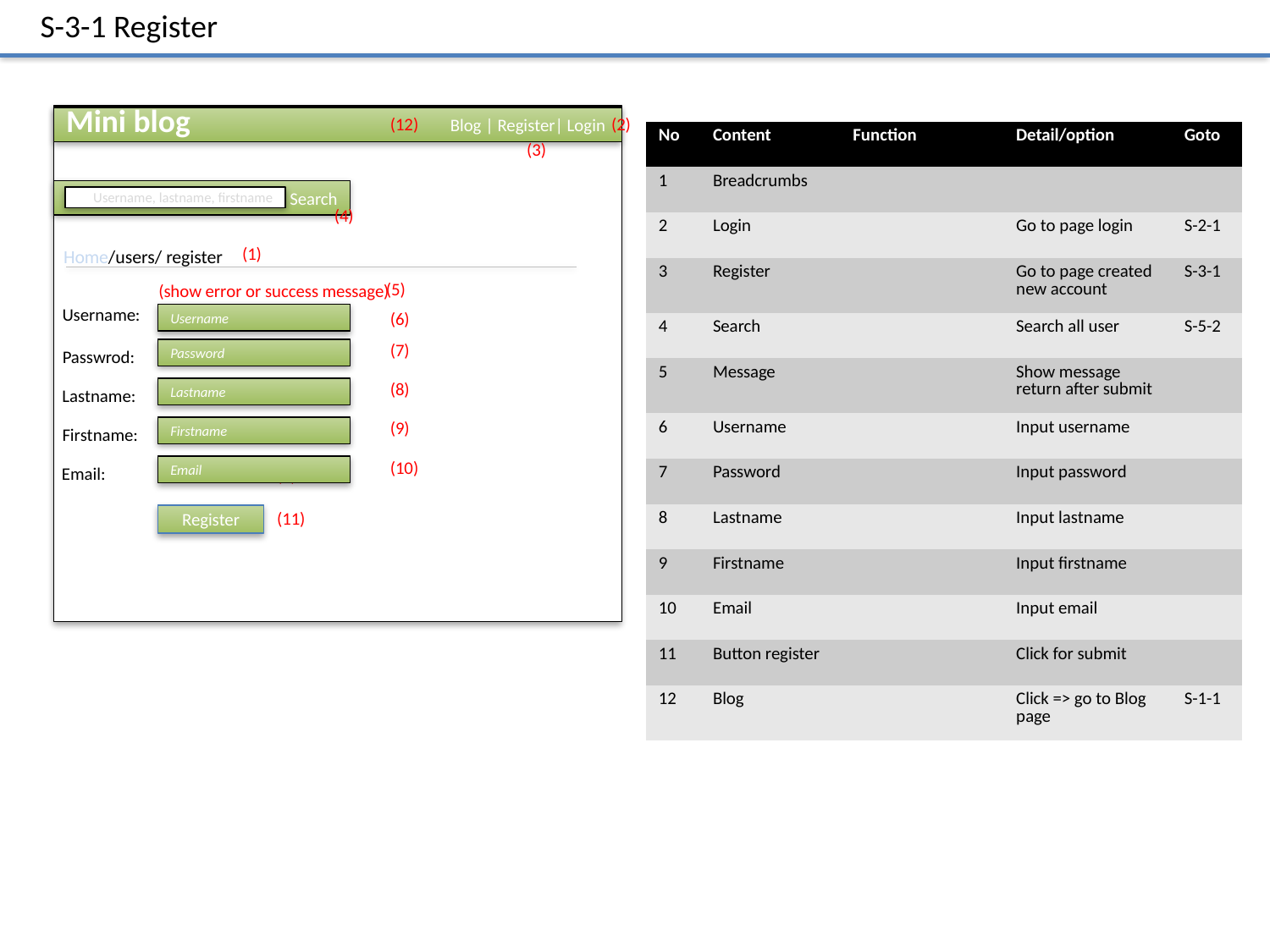

S-3-1 Register
Mini blog

(12)
(2)
Blog | Register| Login
| No | Content | Function | Detail/option | Goto |
| --- | --- | --- | --- | --- |
| 1 | Breadcrumbs |  |  |  |
| 2 | Login |  | Go to page login | S-2-1 |
| 3 | Register |  | Go to page created new account | S-3-1 |
| 4 | Search |  | Search all user | S-5-2 |
| 5 | Message |  | Show message return after submit |  |
| 6 | Username |  | Input username |  |
| 7 | Password |  | Input password |  |
| 8 | Lastname |  | Input lastname |  |
| 9 | Firstname |  | Input firstname |  |
| 10 | Email |  | Input email |  |
| 11 | Button register |  | Click for submit |  |
| 12 | Blog |  | Click => go to Blog page | S-1-1 |
(3)
Search
Username, lastname, firstname
(4)
(1)
Home/users/ register
(5)
(show error or success message)
Username:
(6)
Username
(7)
Passwrod:
Password
(8)
Lastname:
Lastname
(9)
Firstname:
Firstname
(10)
Email:
Email
(3)
(11)
Register